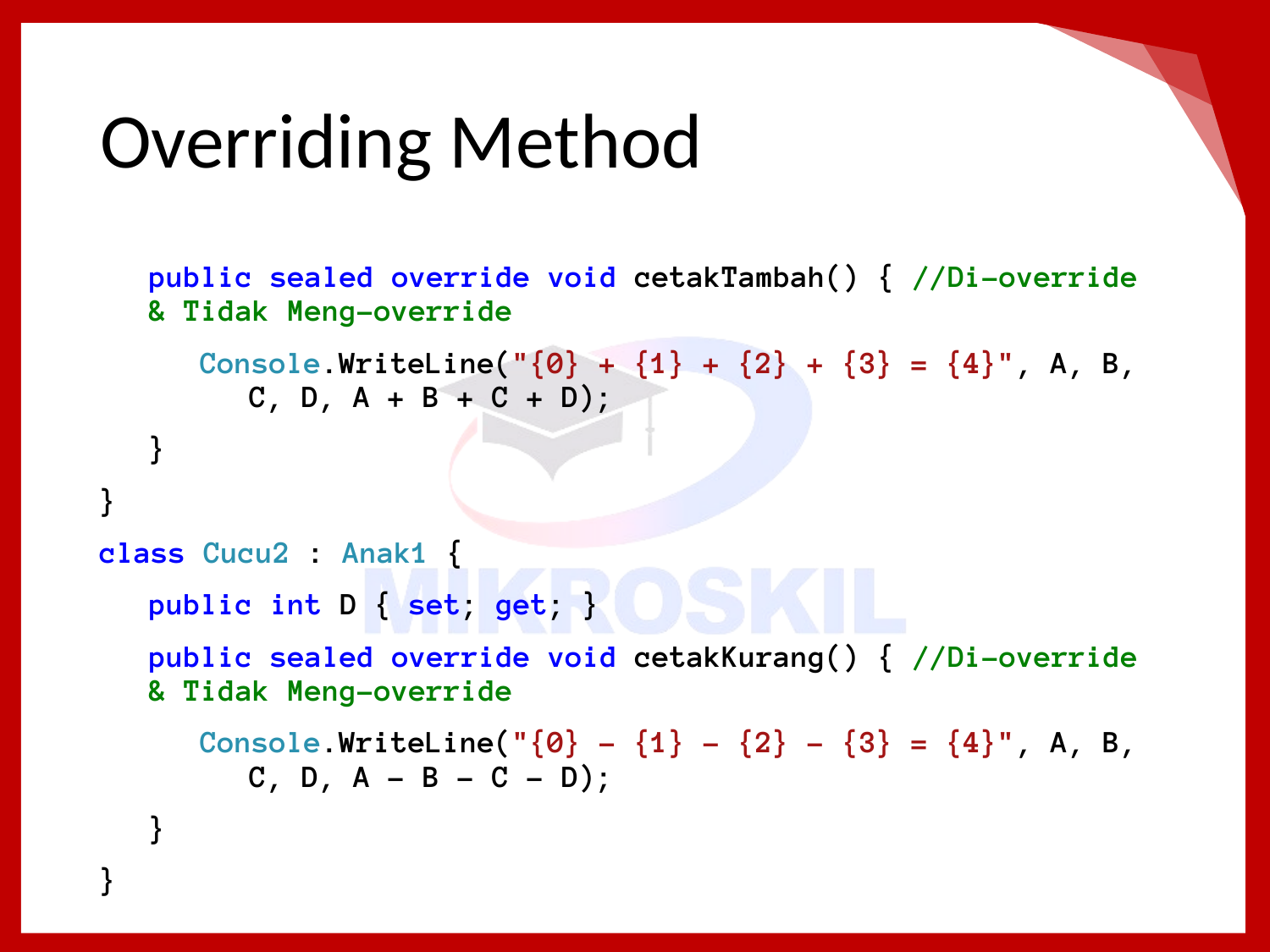

# Overriding Method
public sealed override void cetakTambah() { //Di-override & Tidak Meng-override
Console.WriteLine("{0} + {1} + {2} + {3} = {4}", A, B, C, D, A + B + C + D);
}
}
class Cucu2 : Anak1 {
public int D { set; get; }
public sealed override void cetakKurang() { //Di-override & Tidak Meng-override
Console.WriteLine("{0} - {1} - {2} - {3} = {4}", A, B, C, D, A - B - C - D);
}
}